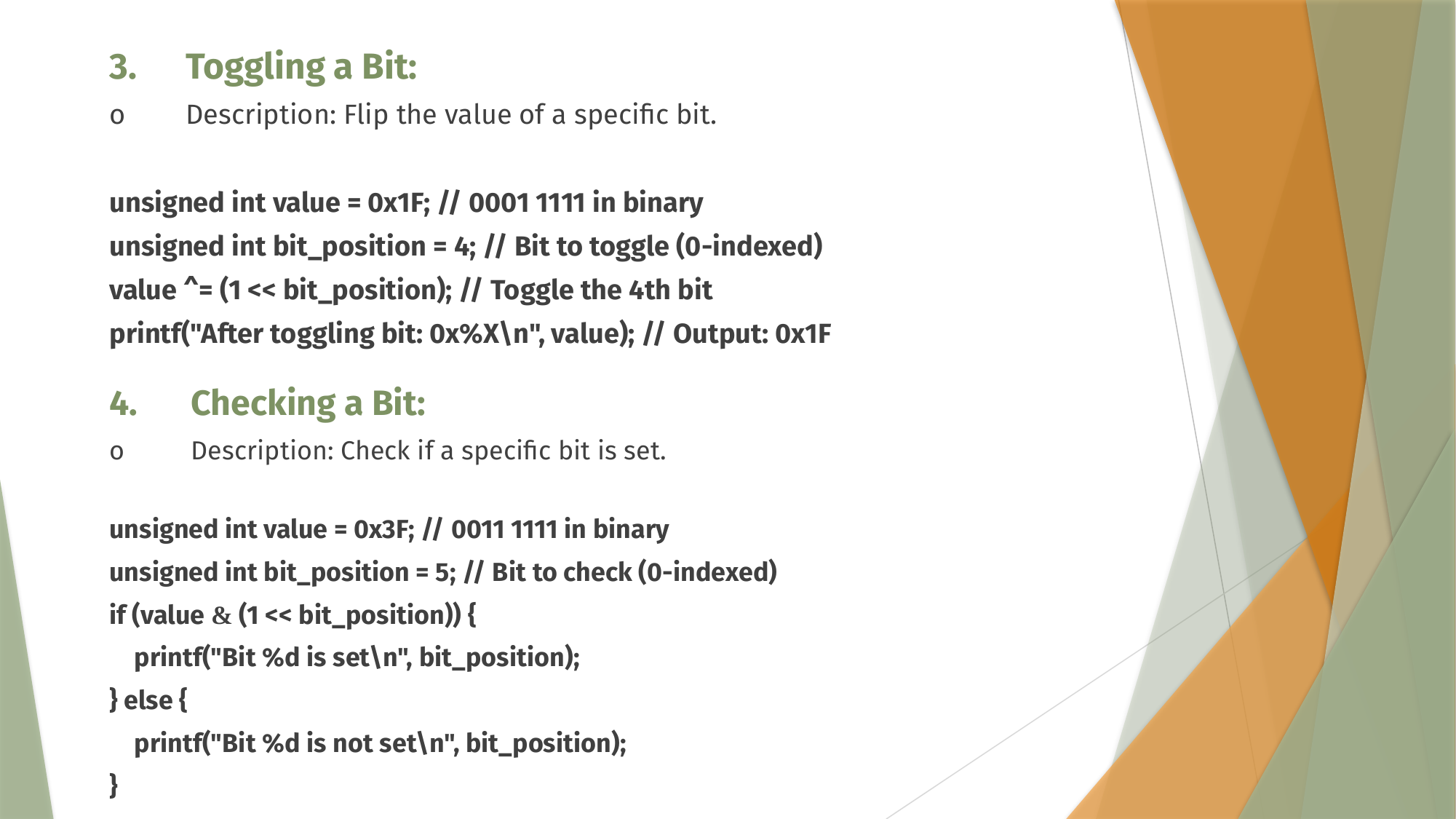

3.	Toggling a Bit:
o	Description: Flip the value of a specific bit.

unsigned int value = 0x1F; // 0001 1111 in binary
unsigned int bit_position = 4; // Bit to toggle (0-indexed)
value ^= (1 << bit_position); // Toggle the 4th bit
printf("After toggling bit: 0x%X\n", value); // Output: 0x1F
4.	Checking a Bit:
o	Description: Check if a specific bit is set.

unsigned int value = 0x3F; // 0011 1111 in binary
unsigned int bit_position = 5; // Bit to check (0-indexed)
if (value & (1 << bit_position)) {
    printf("Bit %d is set\n", bit_position);
} else {
    printf("Bit %d is not set\n", bit_position);
}